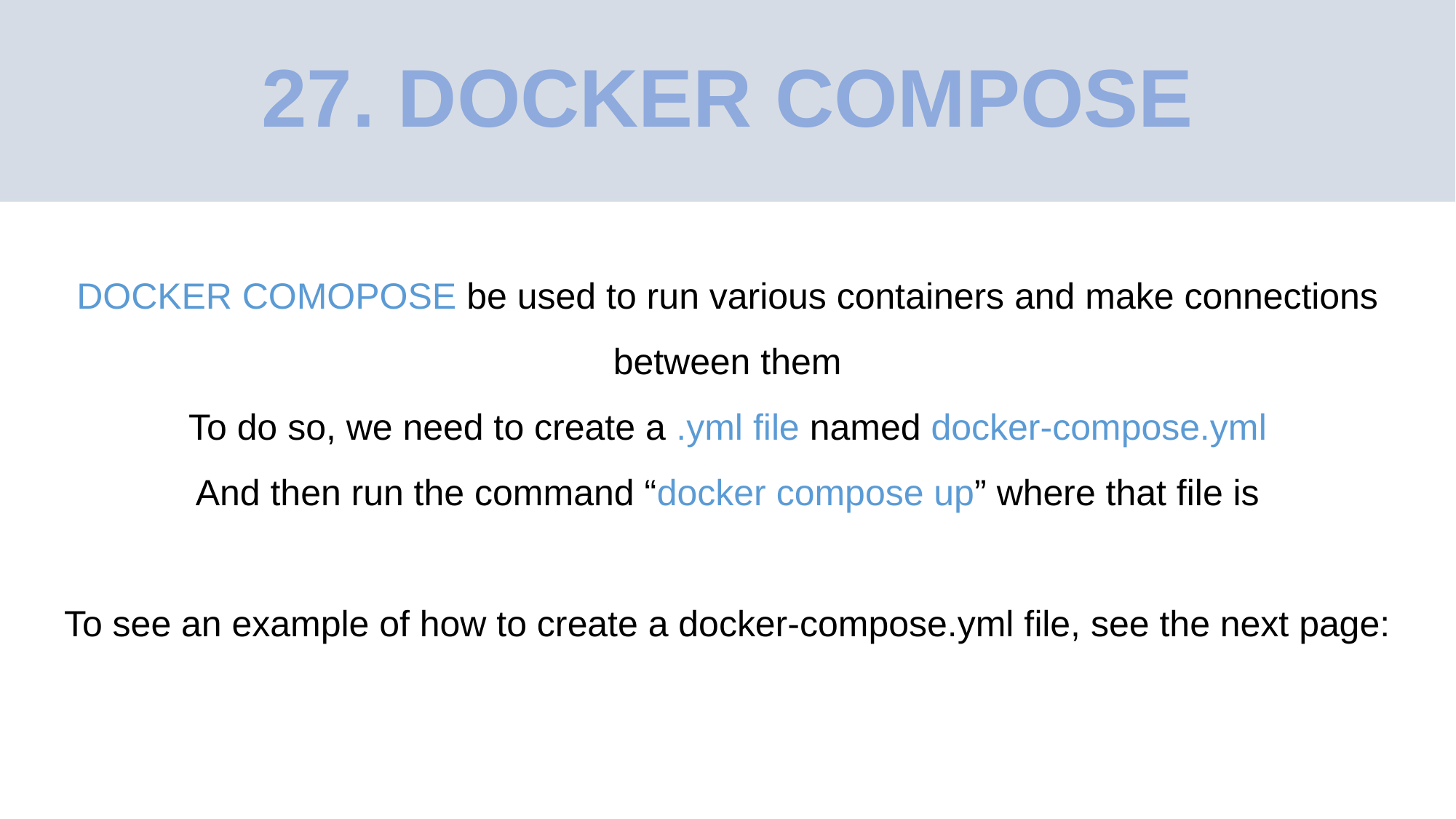

# 27. DOCKER COMPOSE

DOCKER COMOPOSE be used to run various containers and make connections between them
To do so, we need to create a .yml file named docker-compose.yml
And then run the command “docker compose up” where that file is

To see an example of how to create a docker-compose.yml file, see the next page: